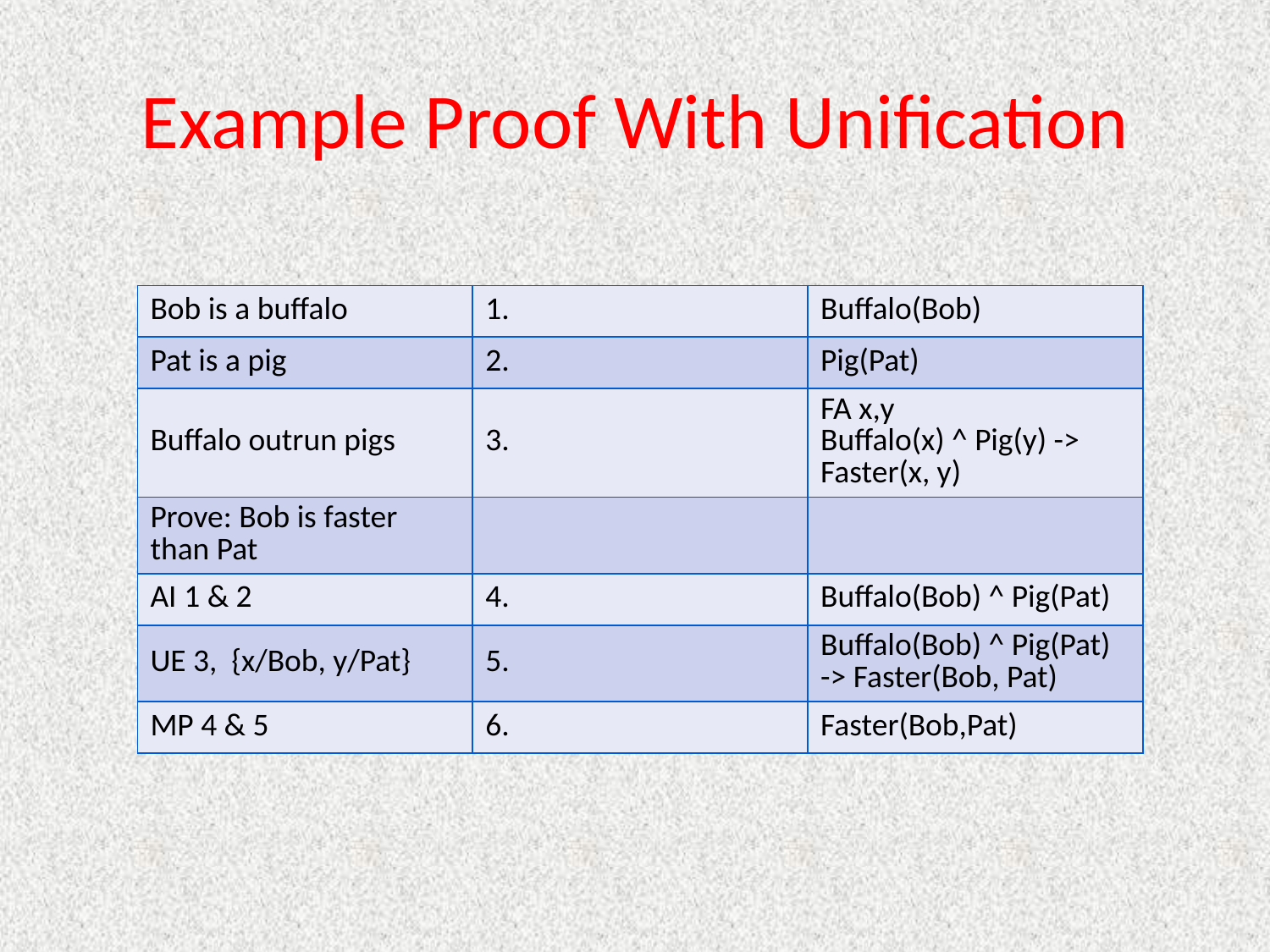

# Example Proof With Unification
| Bob is a buffalo | 1. | Buffalo(Bob) |
| --- | --- | --- |
| Pat is a pig | 2. | Pig(Pat) |
| Buffalo outrun pigs | 3. | FA x,y Buffalo(x) ^ Pig(y) -> Faster(x, y) |
| Prove: Bob is faster than Pat |  |  |
| AI 1 & 2 | 4. | Buffalo(Bob) ^ Pig(Pat) |
| UE 3, {x/Bob, y/Pat} | 5. | Buffalo(Bob) ^ Pig(Pat) -> Faster(Bob, Pat) |
| MP 4 & 5 | 6. | Faster(Bob,Pat) |